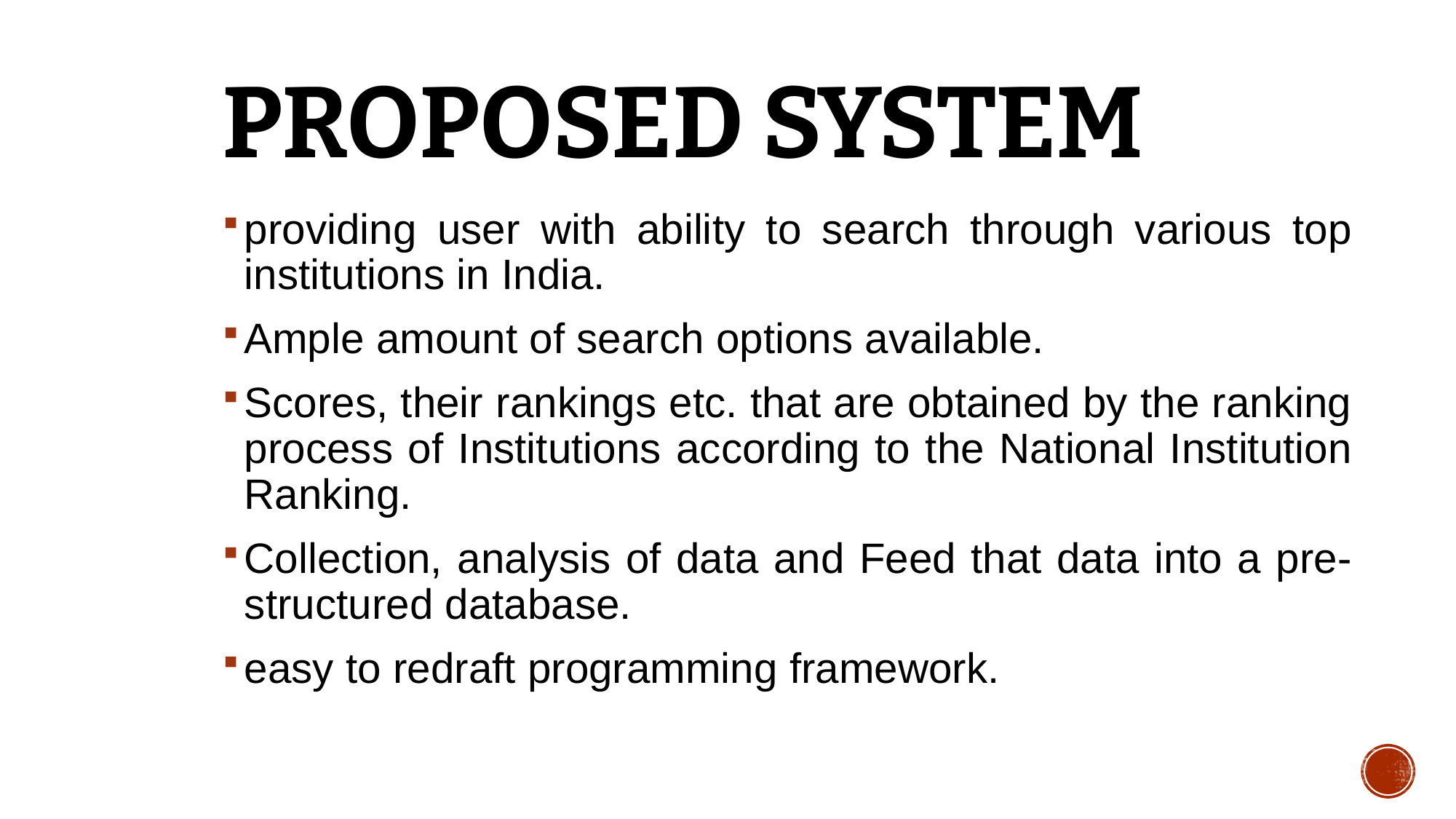

# Proposed System
providing user with ability to search through various top institutions in India.
Ample amount of search options available.
Scores, their rankings etc. that are obtained by the ranking process of Institutions according to the National Institution Ranking.
Collection, analysis of data and Feed that data into a pre-structured database.
easy to redraft programming framework.